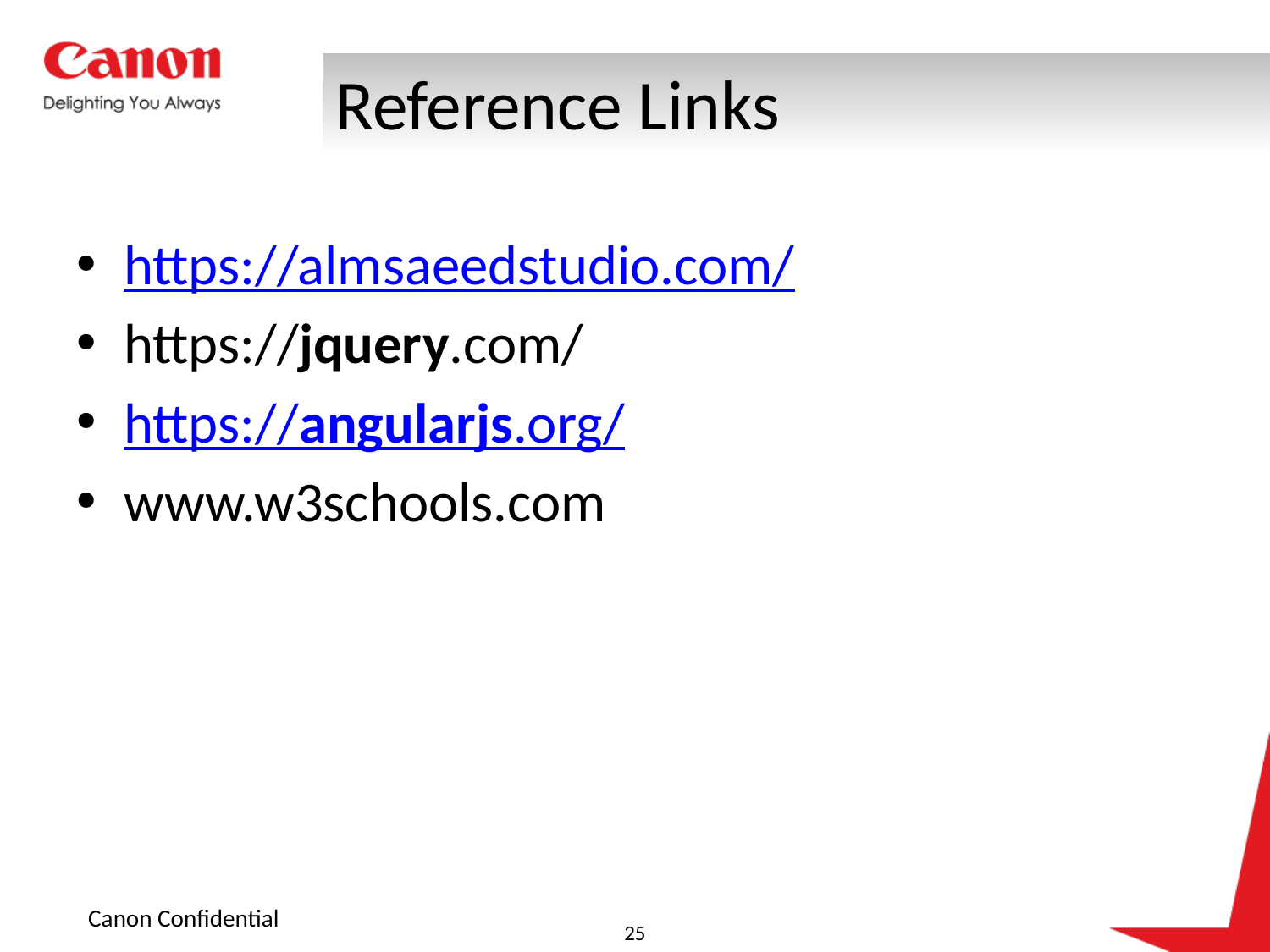

# Reference Links
https://almsaeedstudio.com/
https://jquery.com/
https://angularjs.org/
www.w3schools.com